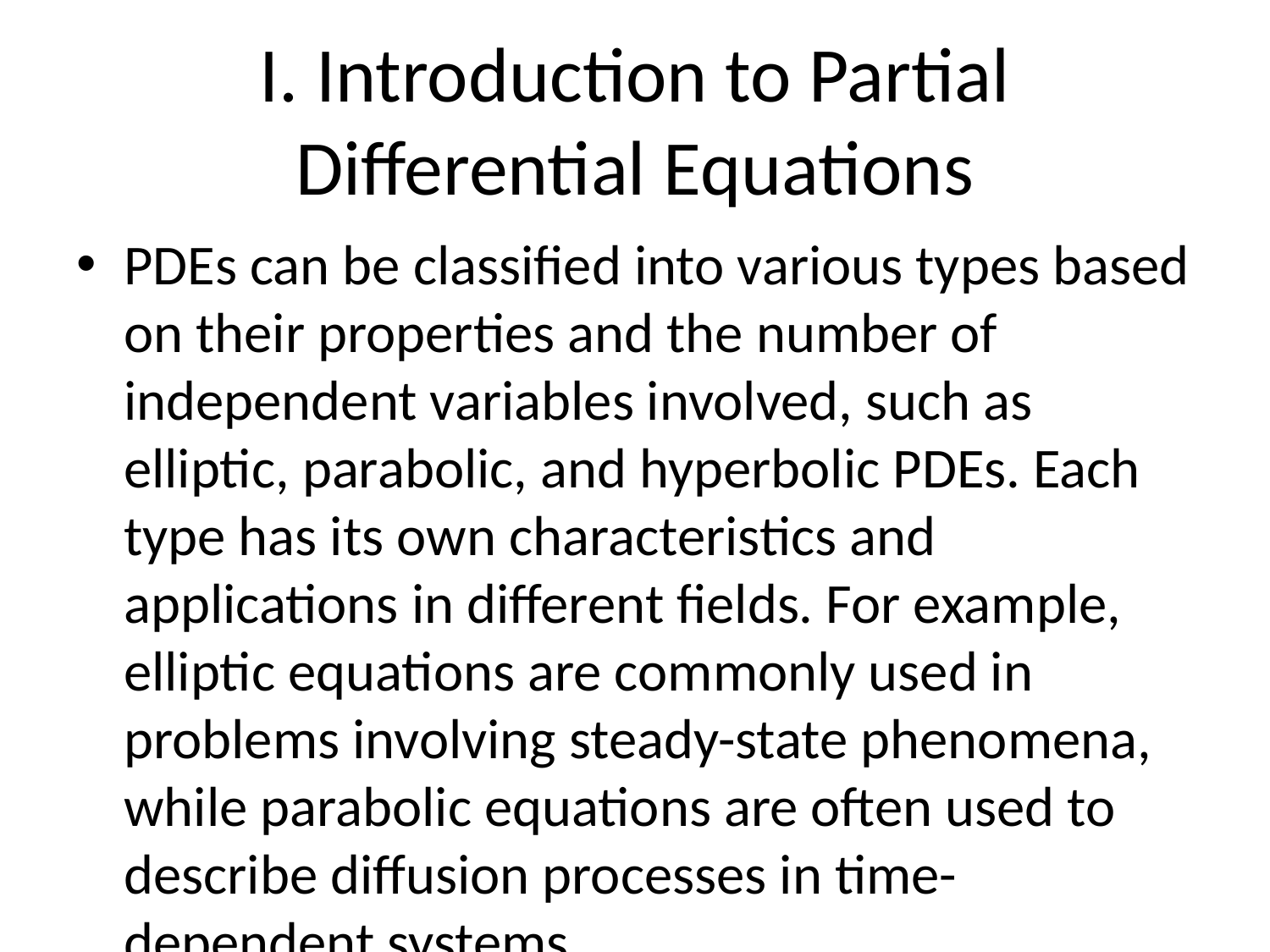

# I. Introduction to Partial Differential Equations
PDEs can be classified into various types based on their properties and the number of independent variables involved, such as elliptic, parabolic, and hyperbolic PDEs. Each type has its own characteristics and applications in different fields. For example, elliptic equations are commonly used in problems involving steady-state phenomena, while parabolic equations are often used to describe diffusion processes in time-dependent systems.